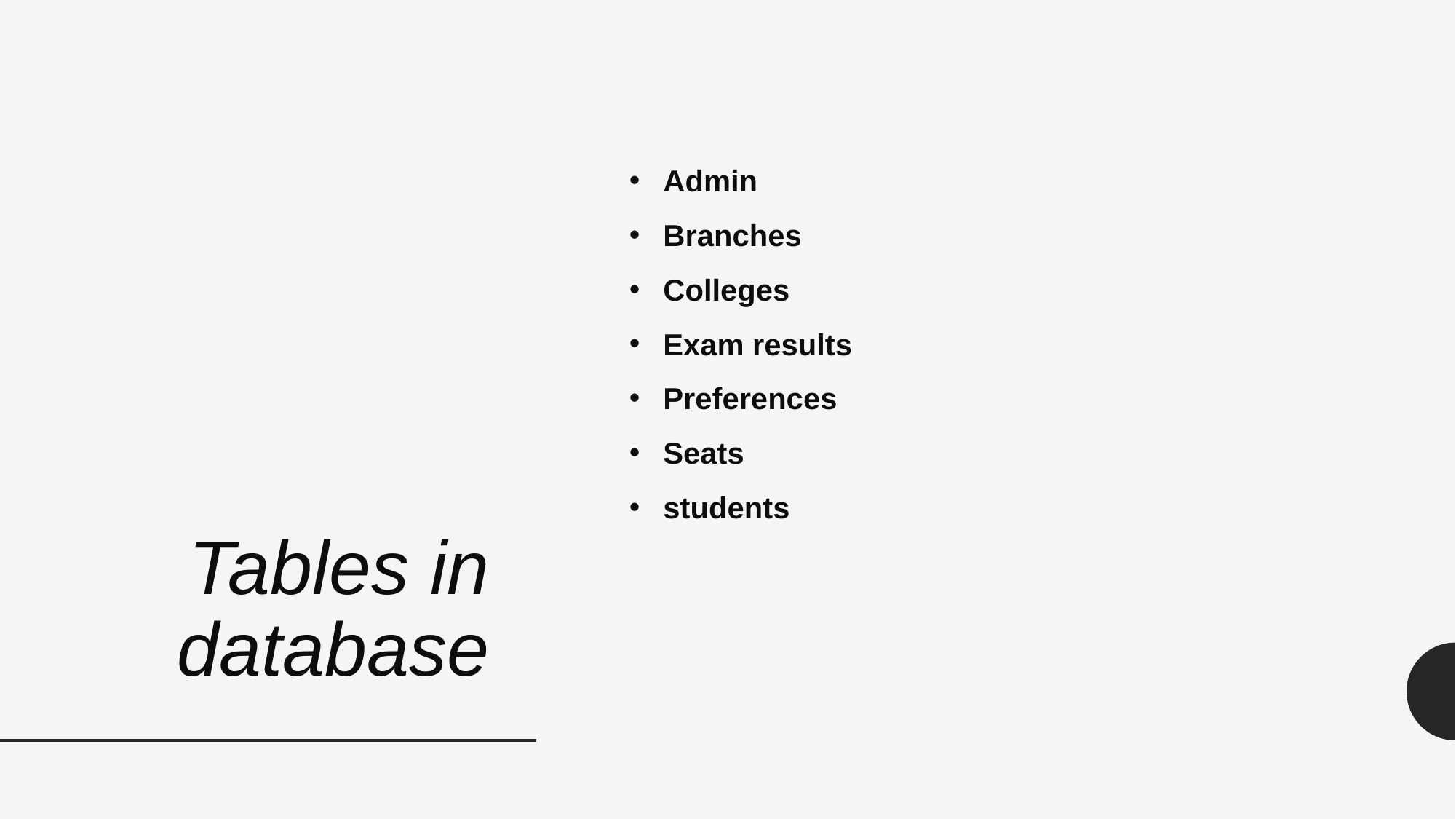

Admin
Branches
Colleges
Exam results
Preferences
Seats
students
# Tables in database